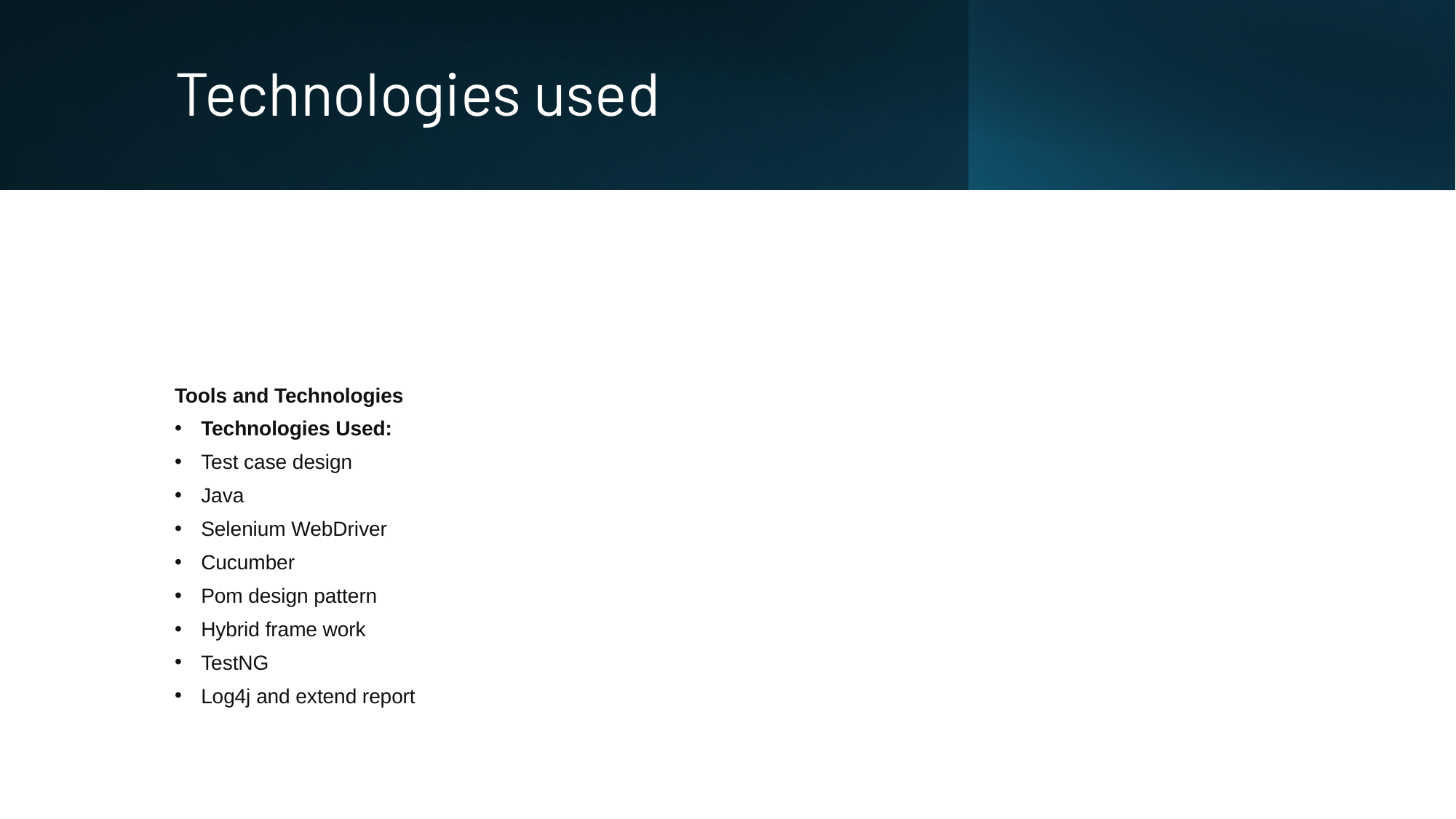

# Technologies used

Tools and Technologies​
Technologies Used:​
Test case design​
Java​
Selenium WebDriver​
Cucumber​
Pom design pattern​
Hybrid frame work​
TestNG​
Log4j and extend report​